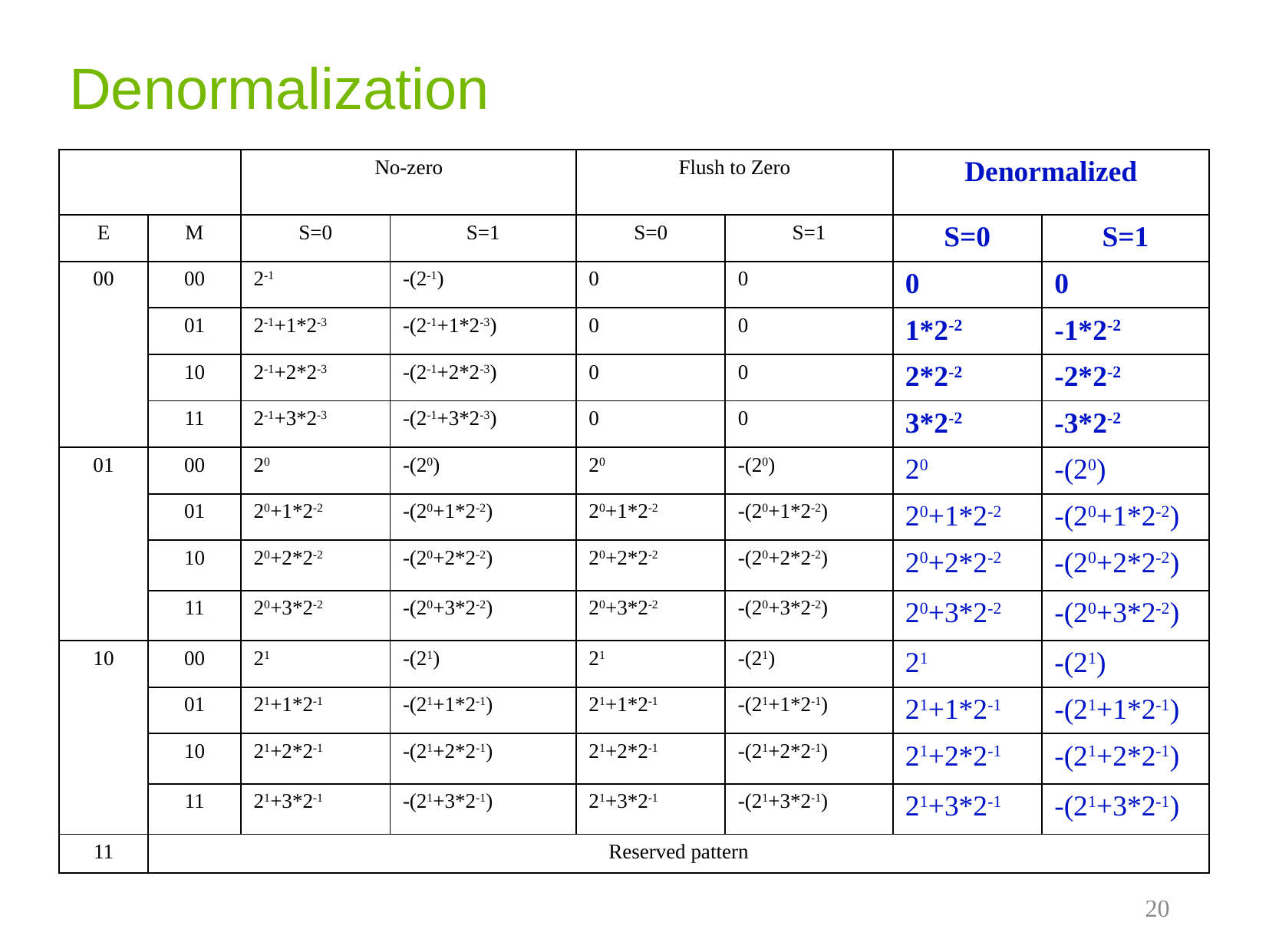

20
# Denormalization
|  |  | No-zero |  | Flush to Zero |  | Denormalized |  |
| --- | --- | --- | --- | --- | --- | --- | --- |
| E | M | S=0 | S=1 | S=0 | S=1 | S=0 | S=1 |
| 00 | 00 | 2-1 | -(2-1) | 0 | 0 | 0 | 0 |
|  | 01 | 2-1+1\*2-3 | -(2-1+1\*2-3) | 0 | 0 | 1\*2-2 | -1\*2-2 |
|  | 10 | 2-1+2\*2-3 | -(2-1+2\*2-3) | 0 | 0 | 2\*2-2 | -2\*2-2 |
|  | 11 | 2-1+3\*2-3 | -(2-1+3\*2-3) | 0 | 0 | 3\*2-2 | -3\*2-2 |
| 01 | 00 | 20 | -(20) | 20 | -(20) | 20 | -(20) |
|  | 01 | 20+1\*2-2 | -(20+1\*2-2) | 20+1\*2-2 | -(20+1\*2-2) | 20+1\*2-2 | -(20+1\*2-2) |
|  | 10 | 20+2\*2-2 | -(20+2\*2-2) | 20+2\*2-2 | -(20+2\*2-2) | 20+2\*2-2 | -(20+2\*2-2) |
|  | 11 | 20+3\*2-2 | -(20+3\*2-2) | 20+3\*2-2 | -(20+3\*2-2) | 20+3\*2-2 | -(20+3\*2-2) |
| 10 | 00 | 21 | -(21) | 21 | -(21) | 21 | -(21) |
|  | 01 | 21+1\*2-1 | -(21+1\*2-1) | 21+1\*2-1 | -(21+1\*2-1) | 21+1\*2-1 | -(21+1\*2-1) |
|  | 10 | 21+2\*2-1 | -(21+2\*2-1) | 21+2\*2-1 | -(21+2\*2-1) | 21+2\*2-1 | -(21+2\*2-1) |
|  | 11 | 21+3\*2-1 | -(21+3\*2-1) | 21+3\*2-1 | -(21+3\*2-1) | 21+3\*2-1 | -(21+3\*2-1) |
| 11 | Reserved pattern |  |  |  |  |  |  |